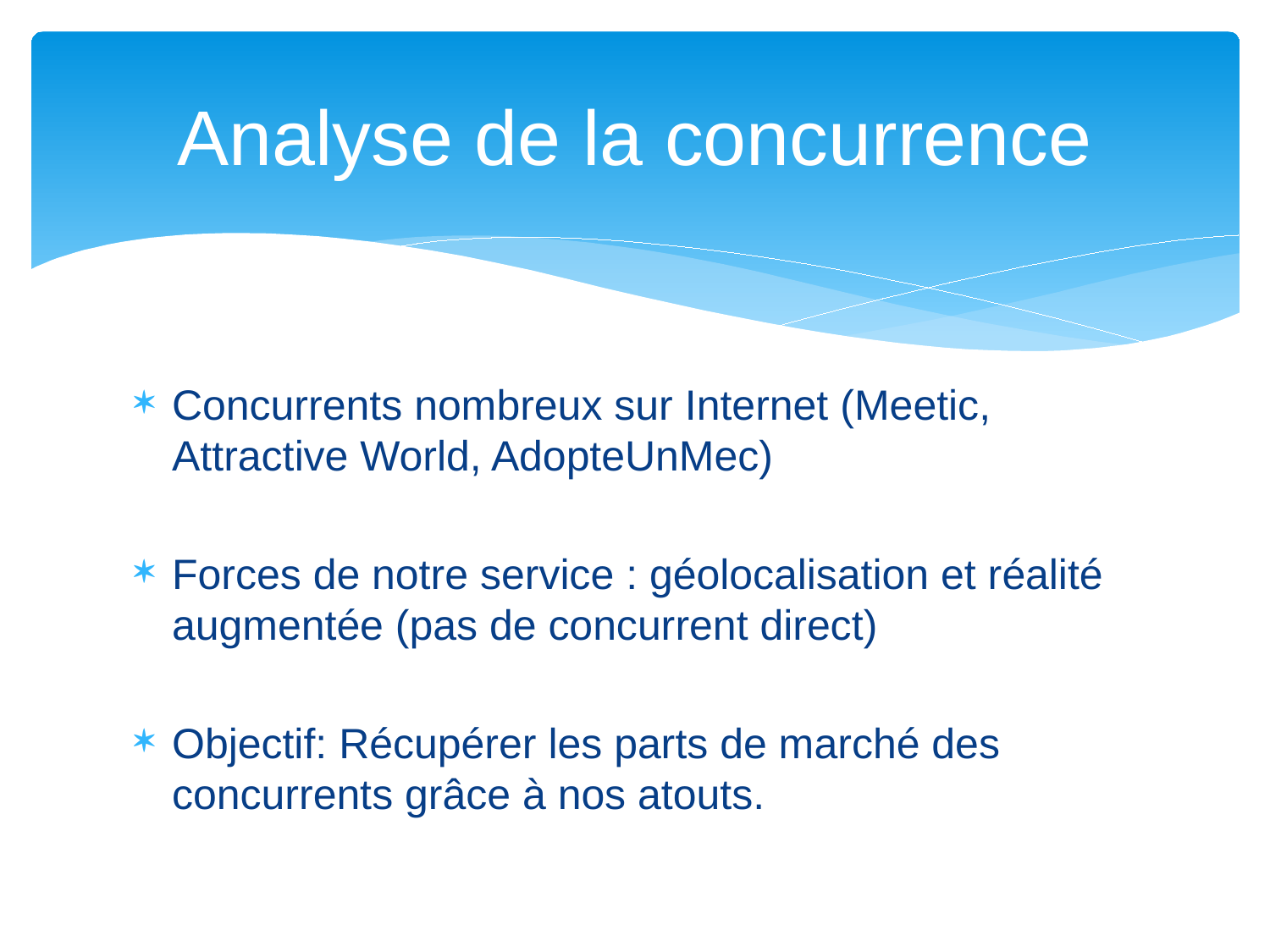

# Analyse de la concurrence
Concurrents nombreux sur Internet (Meetic, Attractive World, AdopteUnMec)

Forces de notre service : géolocalisation et réalité augmentée (pas de concurrent direct)

Objectif: Récupérer les parts de marché des concurrents grâce à nos atouts.